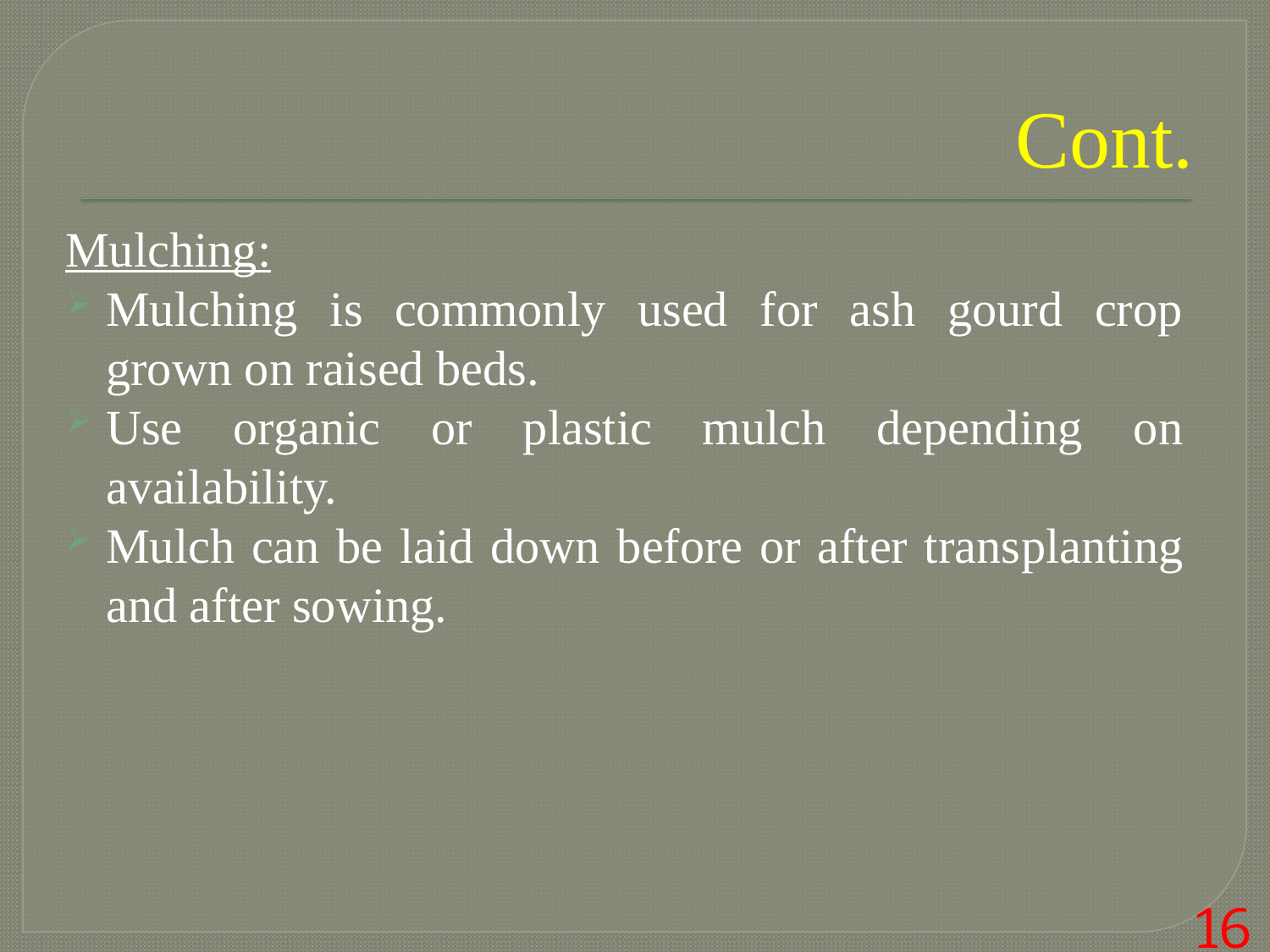

# Cont.
Mulching:
Mulching is commonly used for ash gourd crop grown on raised beds.
Use organic or plastic mulch depending on availability.
Mulch can be laid down before or after trans­planting and after sowing.

16